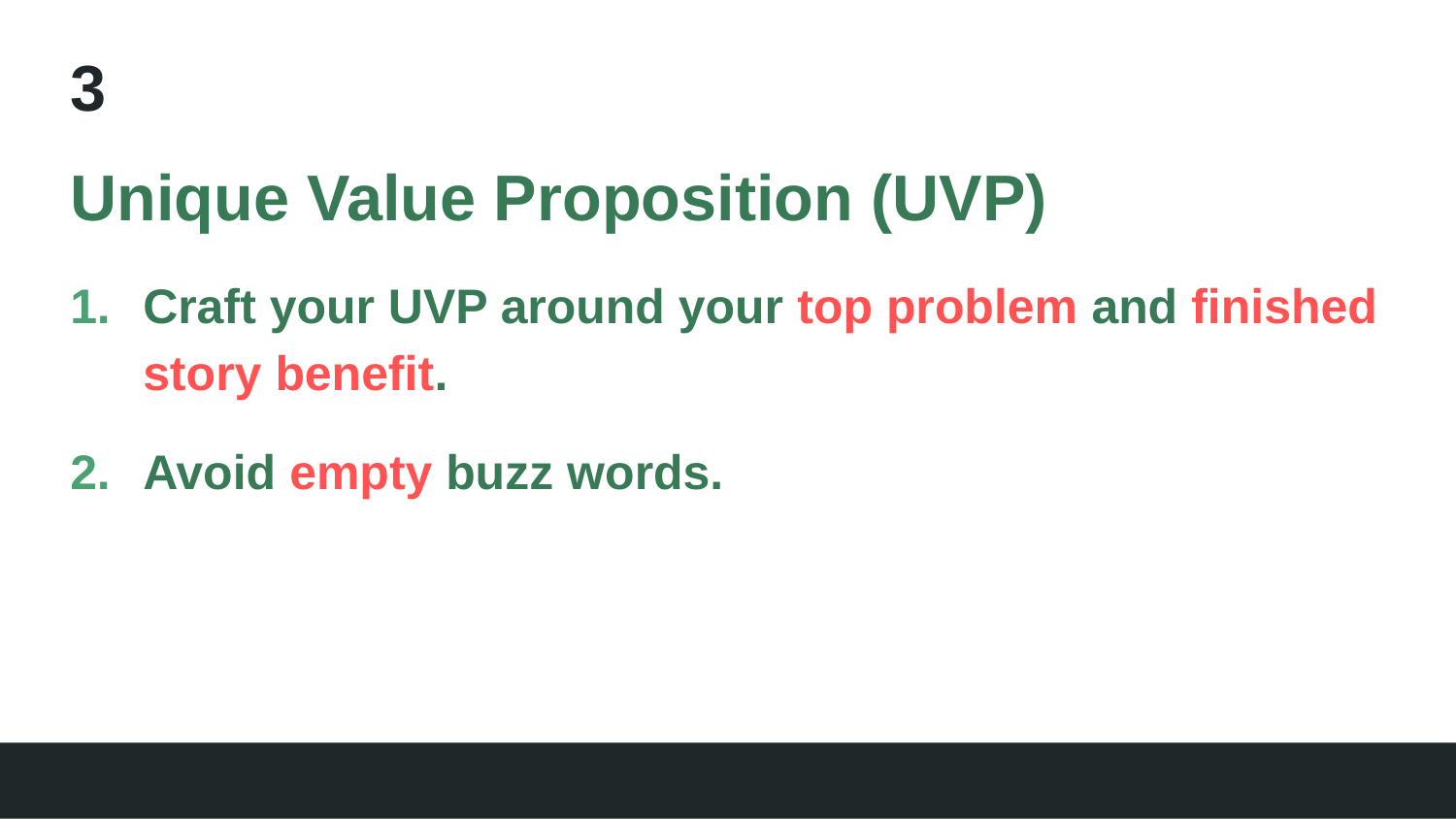

# 3
Unique Value Proposition (UVP)
Craft your UVP around your top problem and finished story benefit.
Avoid empty buzz words.